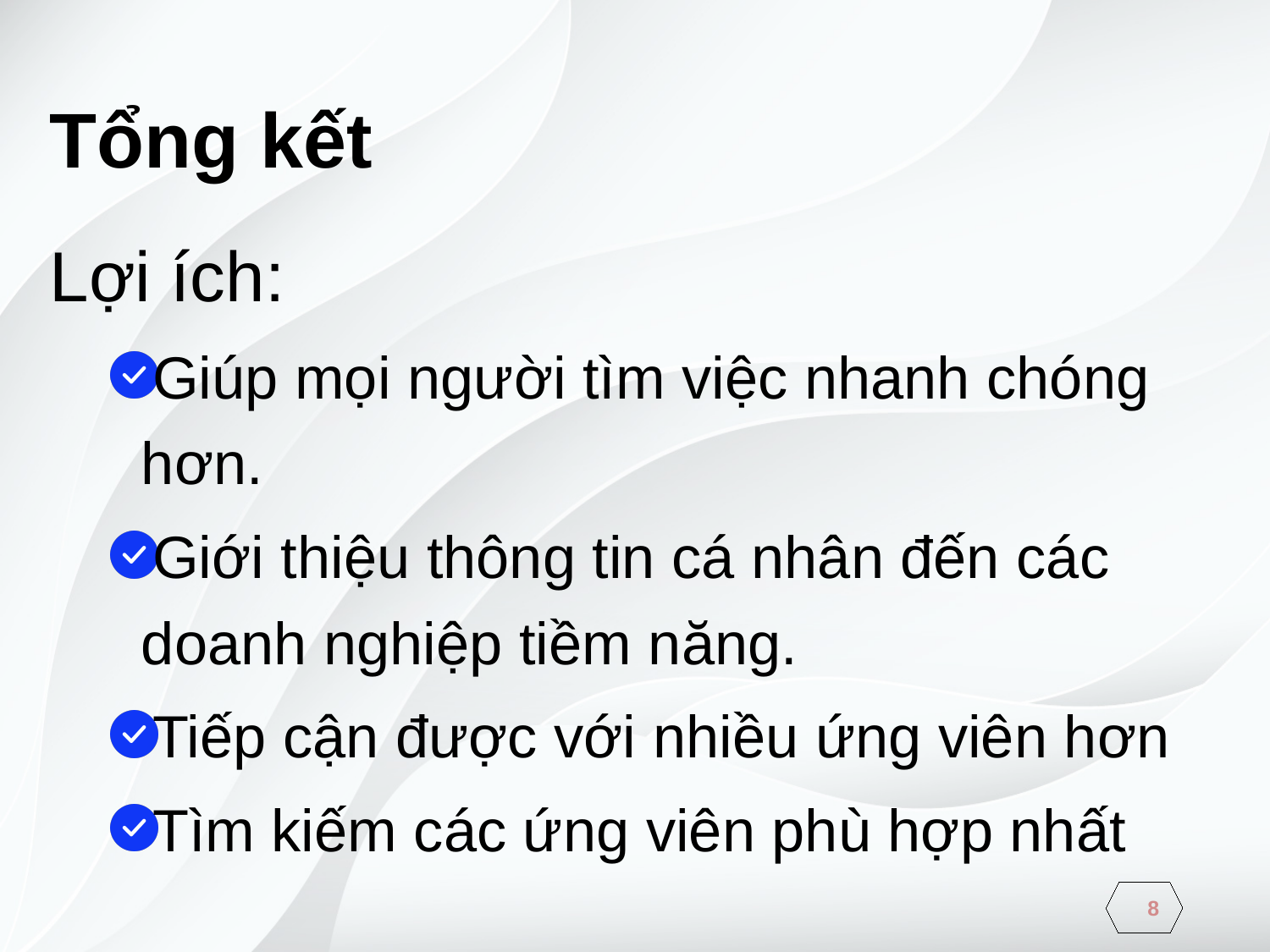

# Tổng kết
Lợi ích:
Giúp mọi người tìm việc nhanh chóng hơn.
Giới thiệu thông tin cá nhân đến các doanh nghiệp tiềm năng.
Tiếp cận được với nhiều ứng viên hơn
Tìm kiếm các ứng viên phù hợp nhất

8